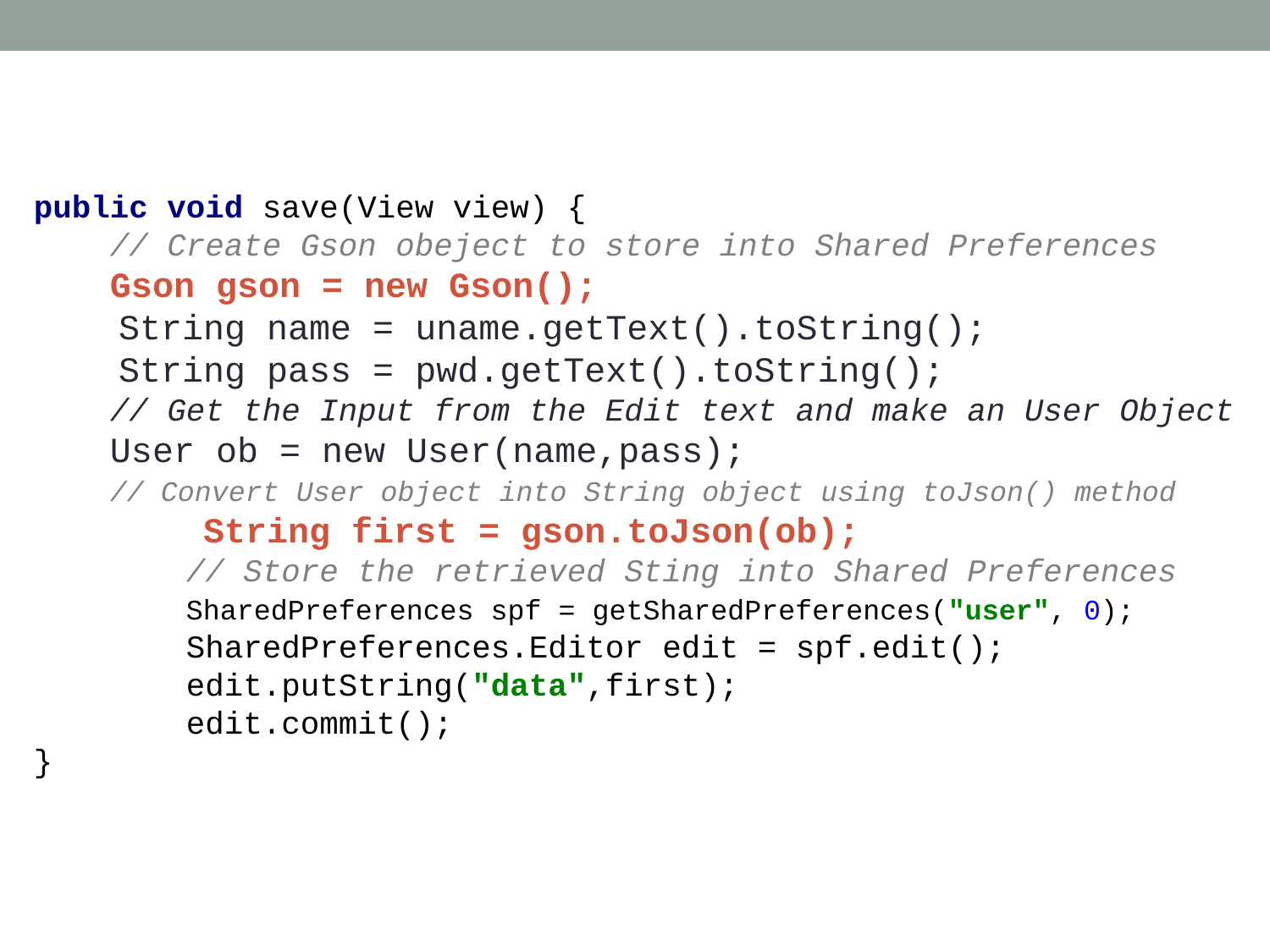

public void save(View view) {
    // Create Gson obeject to store into Shared Preferences
    Gson gson = new Gson();
    String name = uname.getText().toString();
    String pass = pwd.getText().toString();
    // Get the Input from the Edit text and make an User Object
    User ob = new User(name,pass);
    // Convert User object into String object using toJson() method
        String first = gson.toJson(ob);
        // Store the retrieved Sting into Shared Preferences
        SharedPreferences spf = getSharedPreferences("user", 0);
        SharedPreferences.Editor edit = spf.edit();
        edit.putString("data",first);
        edit.commit();
}